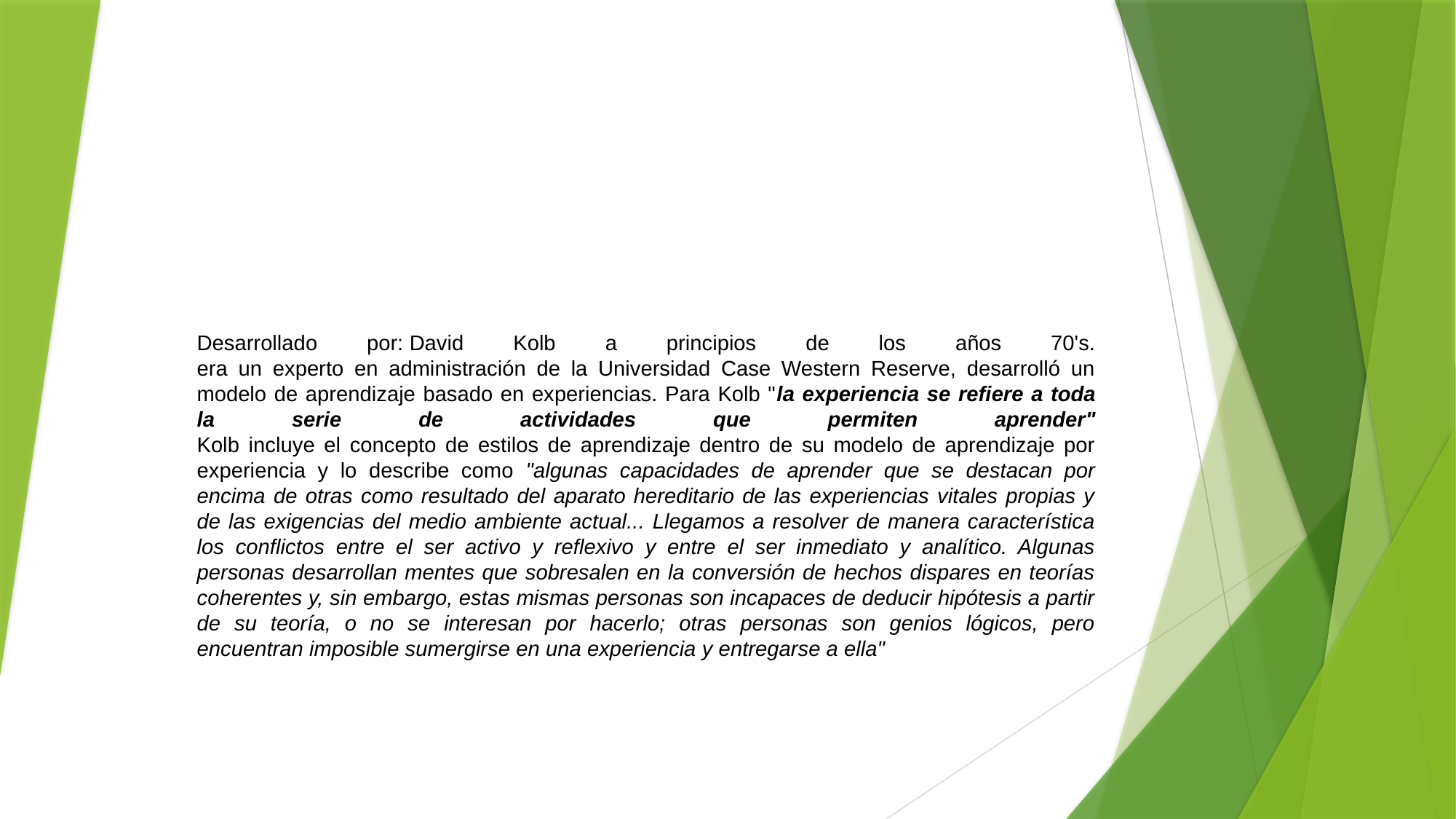

# Desarrollado por: David Kolb a principios de los años 70's. era un experto en administración de la Universidad Case Western Reserve, desarrolló un modelo de aprendizaje basado en experiencias. Para Kolb "la experiencia se refiere a toda la serie de actividades que permiten aprender" Kolb incluye el concepto de estilos de aprendizaje dentro de su modelo de aprendizaje por experiencia y lo describe como "algunas capacidades de aprender que se destacan por encima de otras como resultado del aparato hereditario de las experiencias vitales propias y de las exigencias del medio ambiente actual... Llegamos a resolver de manera característica los conflictos entre el ser activo y reflexivo y entre el ser inmediato y analítico. Algunas personas desarrollan mentes que sobresalen en la conversión de hechos dispares en teorías coherentes y, sin embargo, estas mismas personas son incapaces de deducir hipótesis a partir de su teoría, o no se interesan por hacerlo; otras personas son genios lógicos, pero encuentran imposible sumergirse en una experiencia y entregarse a ella"